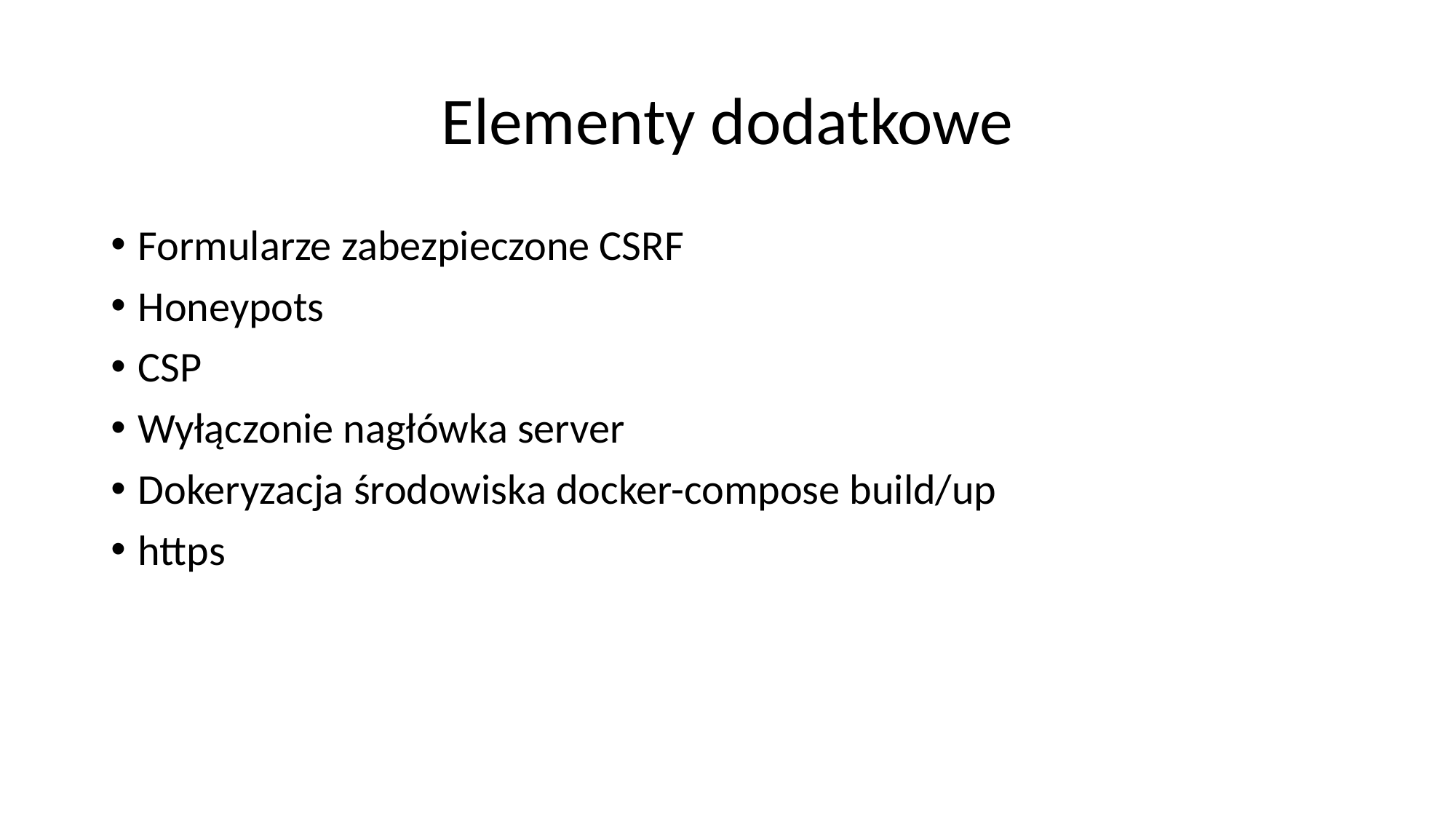

# Elementy dodatkowe
Formularze zabezpieczone CSRF
Honeypots
CSP
Wyłączonie nagłówka server
Dokeryzacja środowiska docker-compose build/up
https